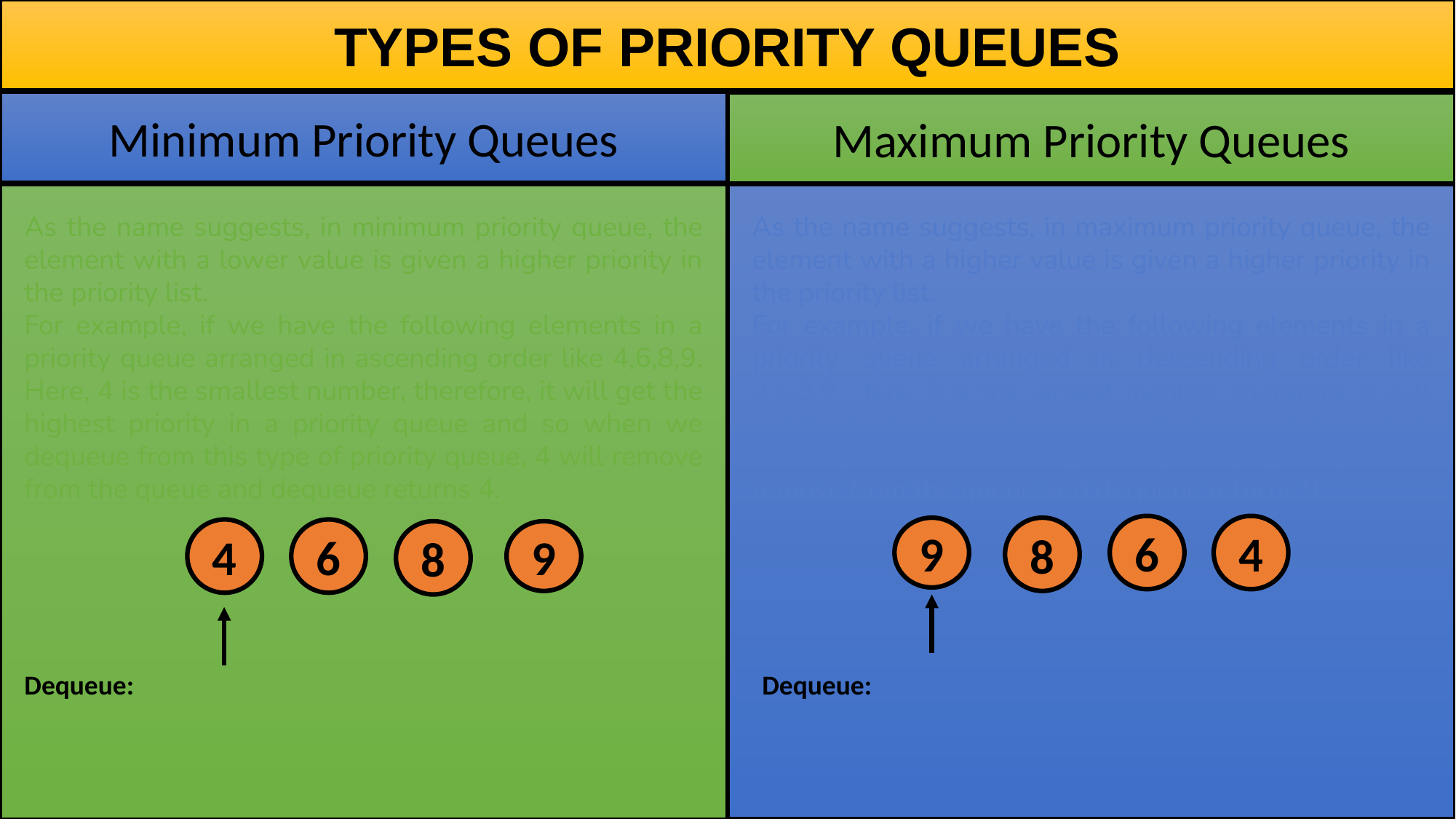

TYPES OF PRIORITY QUEUES
Minimum Priority Queues
Maximum Priority Queues

As the name suggests, in minimum priority queue, the element with a lower value is given a higher priority in the priority list.
For example, if we have the following elements in a priority queue arranged in ascending order like 4,6,8,9. Here, 4 is the smallest number, therefore, it will get the highest priority in a priority queue and so when we dequeue from this type of priority queue, 4 will remove from the queue and dequeue returns 4.
As the name suggests, in maximum priority queue, the element with a higher value is given a higher priority in the priority list.
For example, if we have the following elements in a priority queue arranged in descending order like 4,6,8,9. Here, 9 is the largest number, therefore, it will get the highest priority in a priority queue and so when we dequeue from this type of priority queue, 9 will remove from the queue and dequeue returns 9.
6
4
8
9
6
4
8
9
Dequeue:
Dequeue: